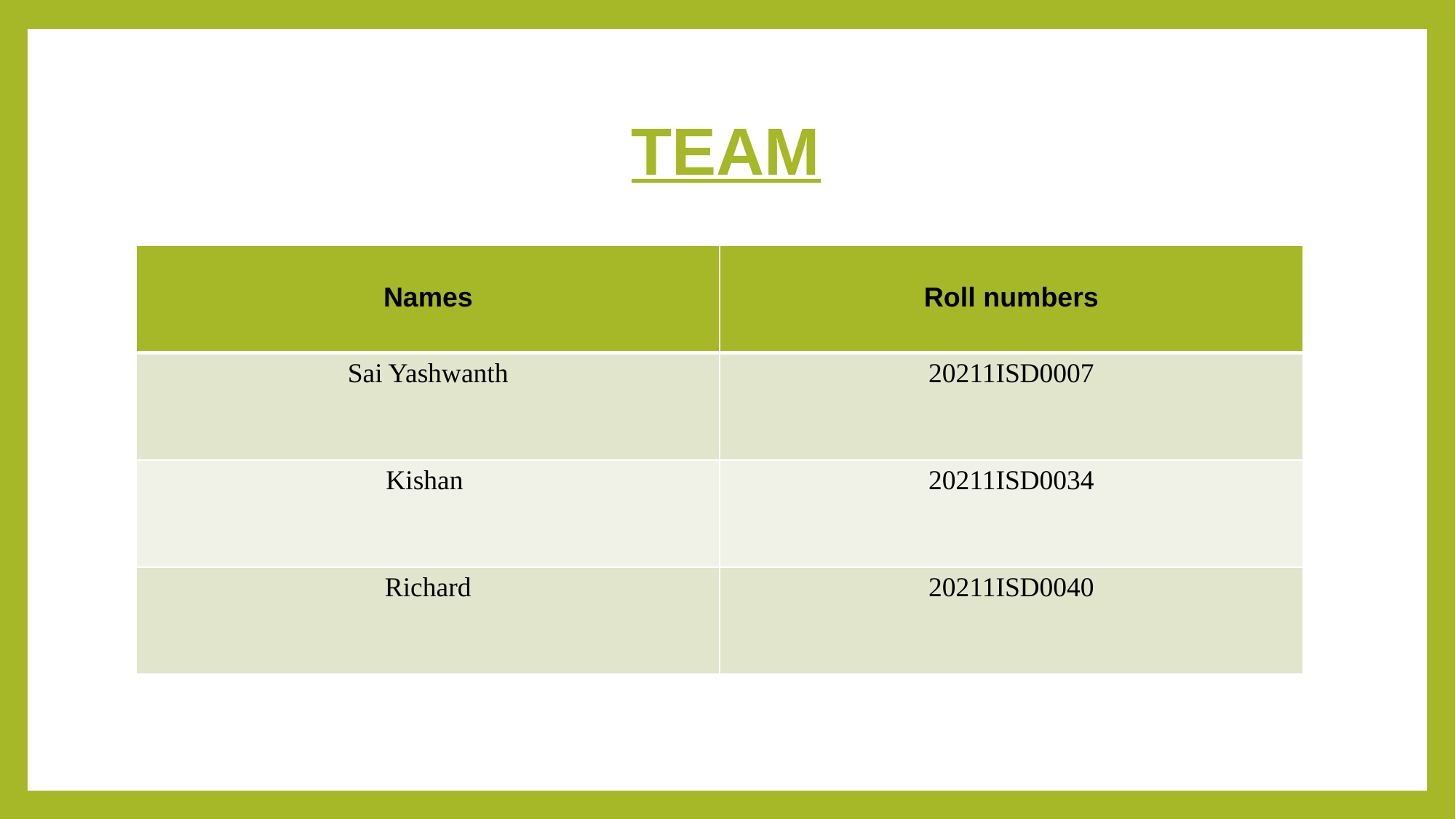

# TEAM
| Names | Roll numbers |
| --- | --- |
| Sai Yashwanth | 20211ISD0007 |
| Kishan | 20211ISD0034 |
| Richard | 20211ISD0040 |